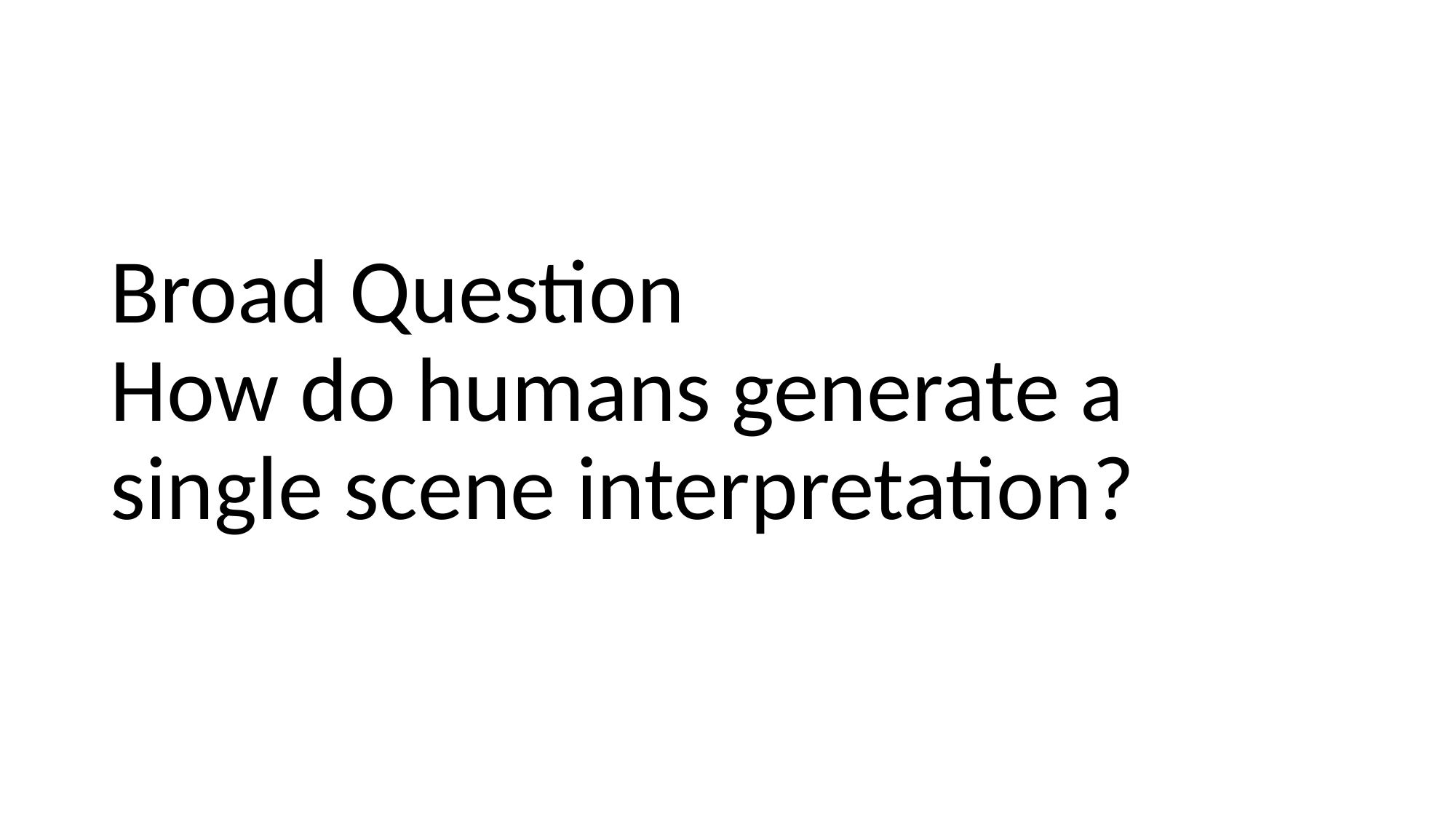

# Broad Question How do humans generate a single scene interpretation?